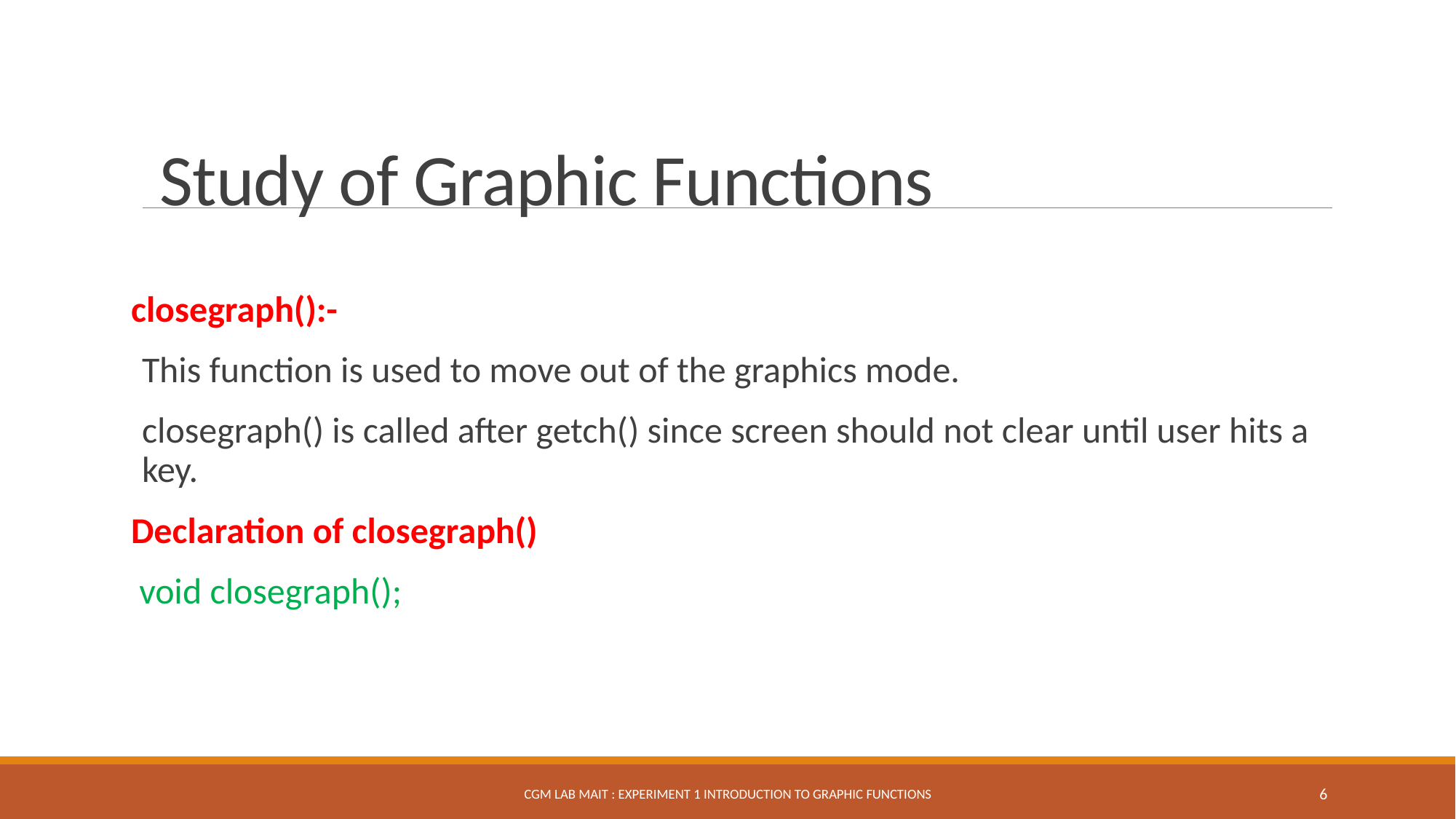

# EXPERIMENT 1 Study of fundamental Graphic functions
Study of Graphic Functions

closegraph():-
This function is used to move out of the graphics mode.
closegraph() is called after getch() since screen should not clear until user hits a key.
Declaration of closegraph()
 void closegraph();

CGM Lab MAIT : Experiment 1 Introduction to Graphic Functions
6